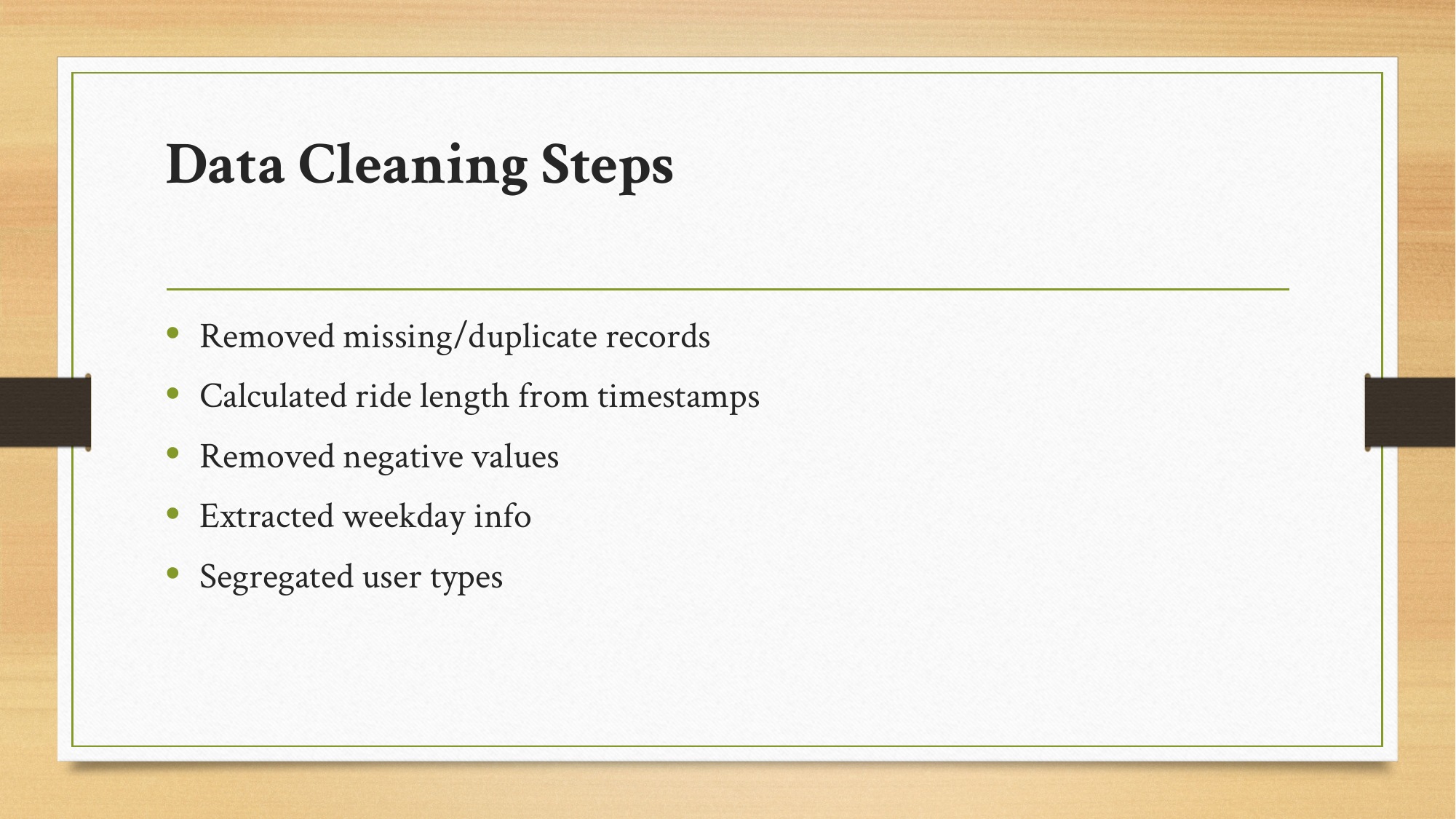

# Data Cleaning Steps
Removed missing/duplicate records
Calculated ride length from timestamps
Removed negative values
Extracted weekday info
Segregated user types